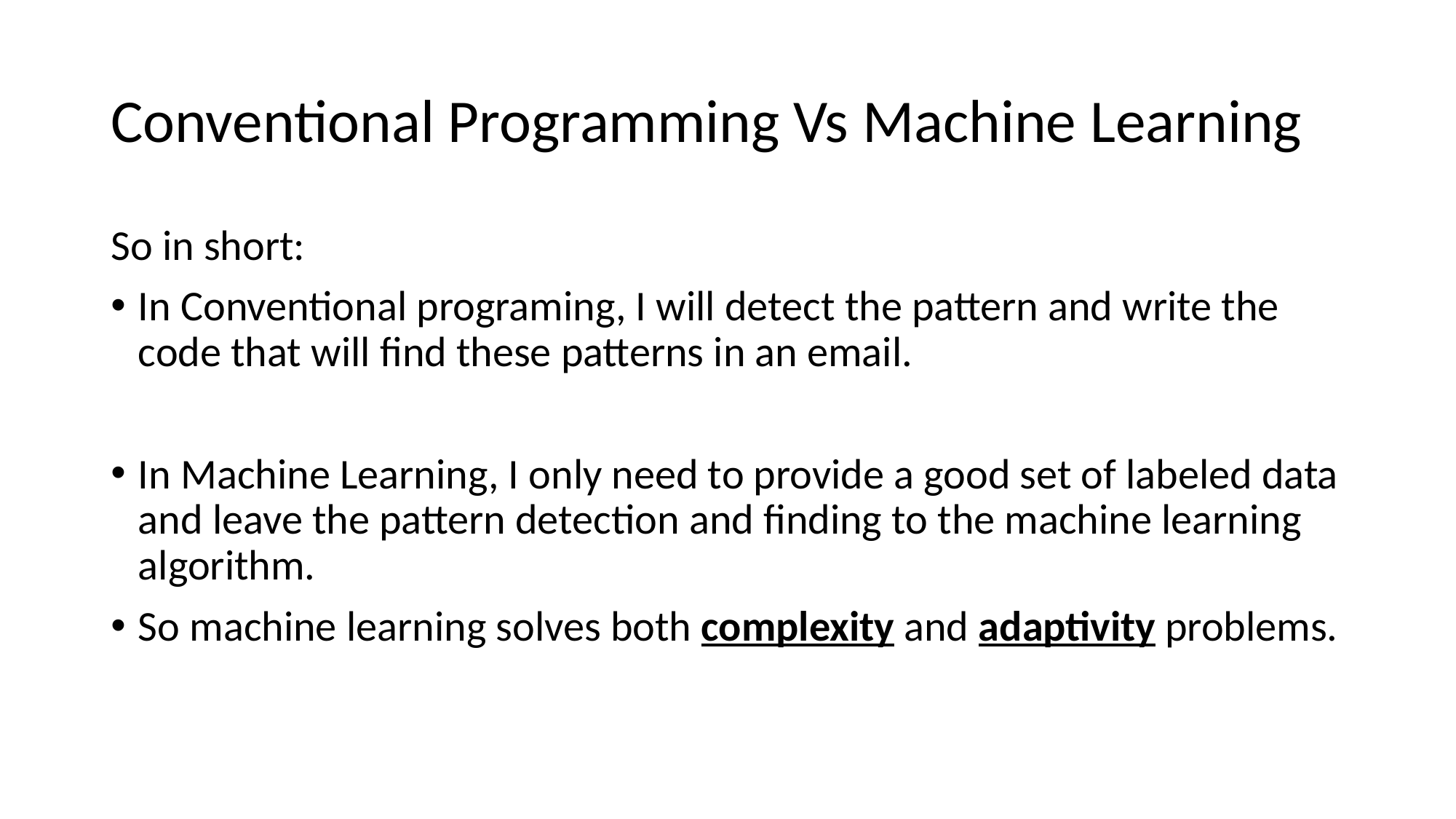

# Conventional Programming Vs Machine Learning
So in short:
In Conventional programing, I will detect the pattern and write the code that will find these patterns in an email.

In Machine Learning, I only need to provide a good set of labeled data and leave the pattern detection and finding to the machine learning algorithm.
So machine learning solves both complexity and adaptivity problems.